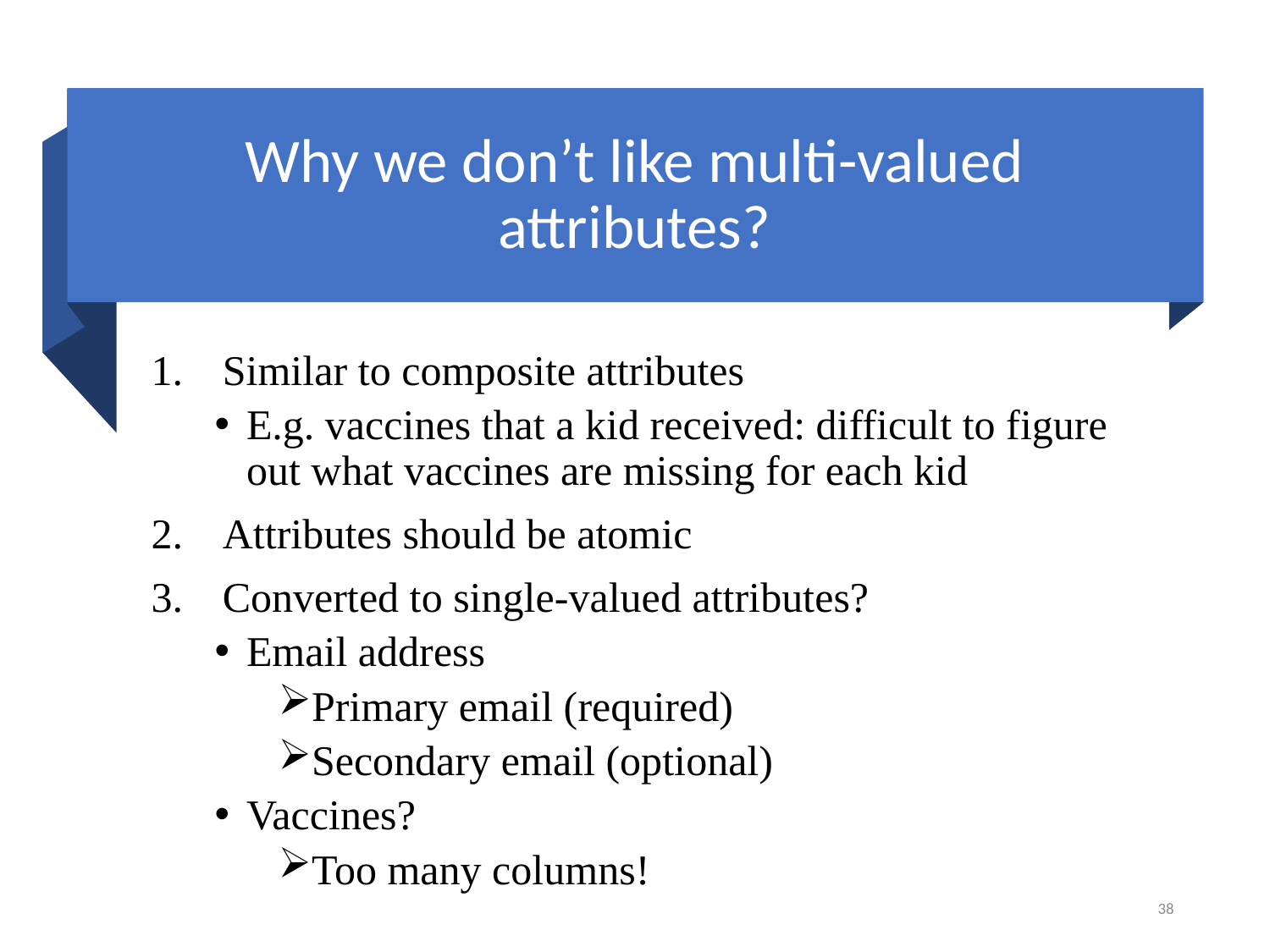

# Why we don’t like multi-valued attributes?

Similar to composite attributes
E.g. vaccines that a kid received: difficult to figure out what vaccines are missing for each kid
Attributes should be atomic
Converted to single-valued attributes?
Email address
Primary email (required)
Secondary email (optional)
Vaccines?
Too many columns!
38